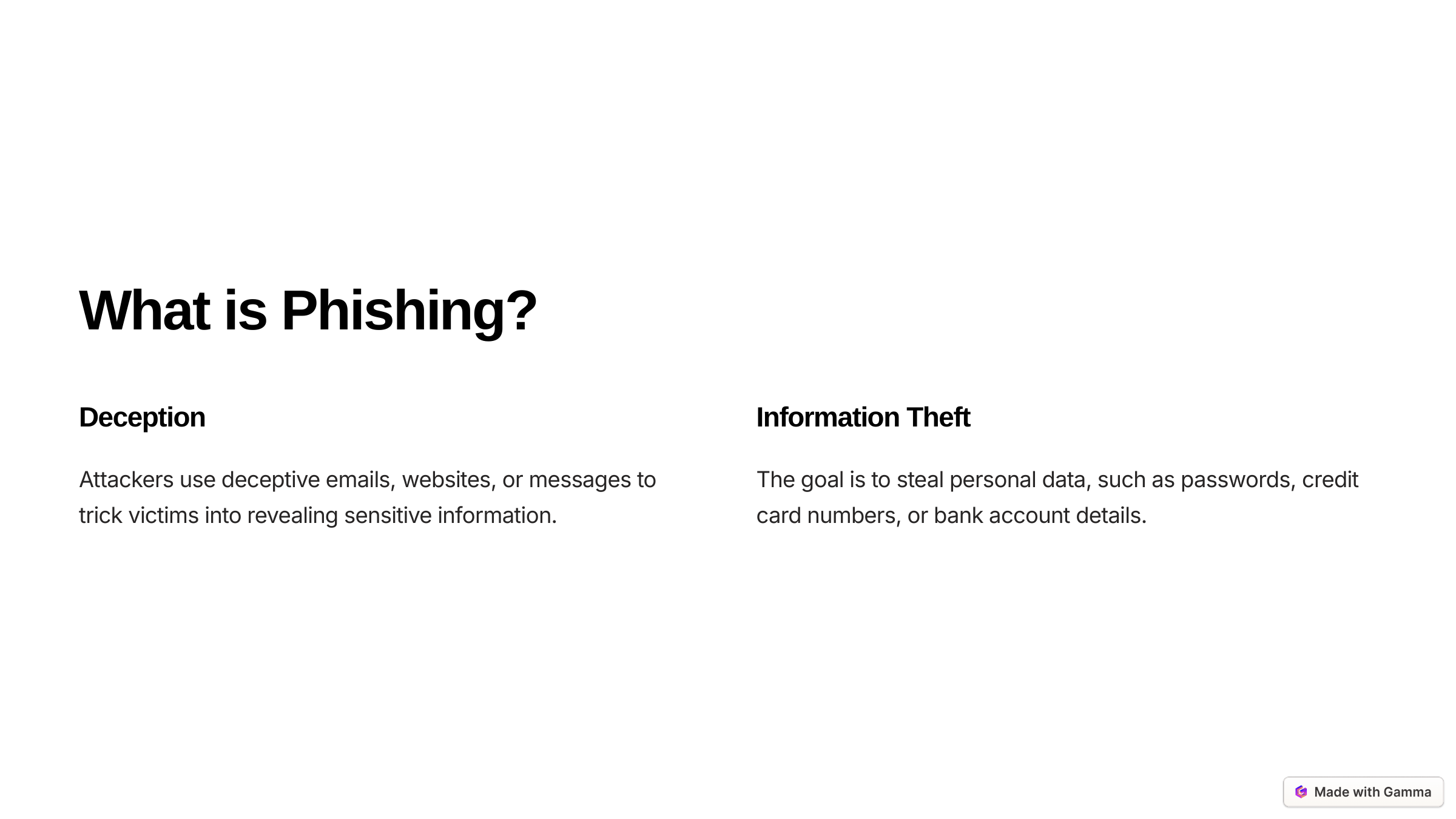

What is Phishing?
Deception
Information Theft
Attackers use deceptive emails, websites, or messages to trick victims into revealing sensitive information.
The goal is to steal personal data, such as passwords, credit card numbers, or bank account details.